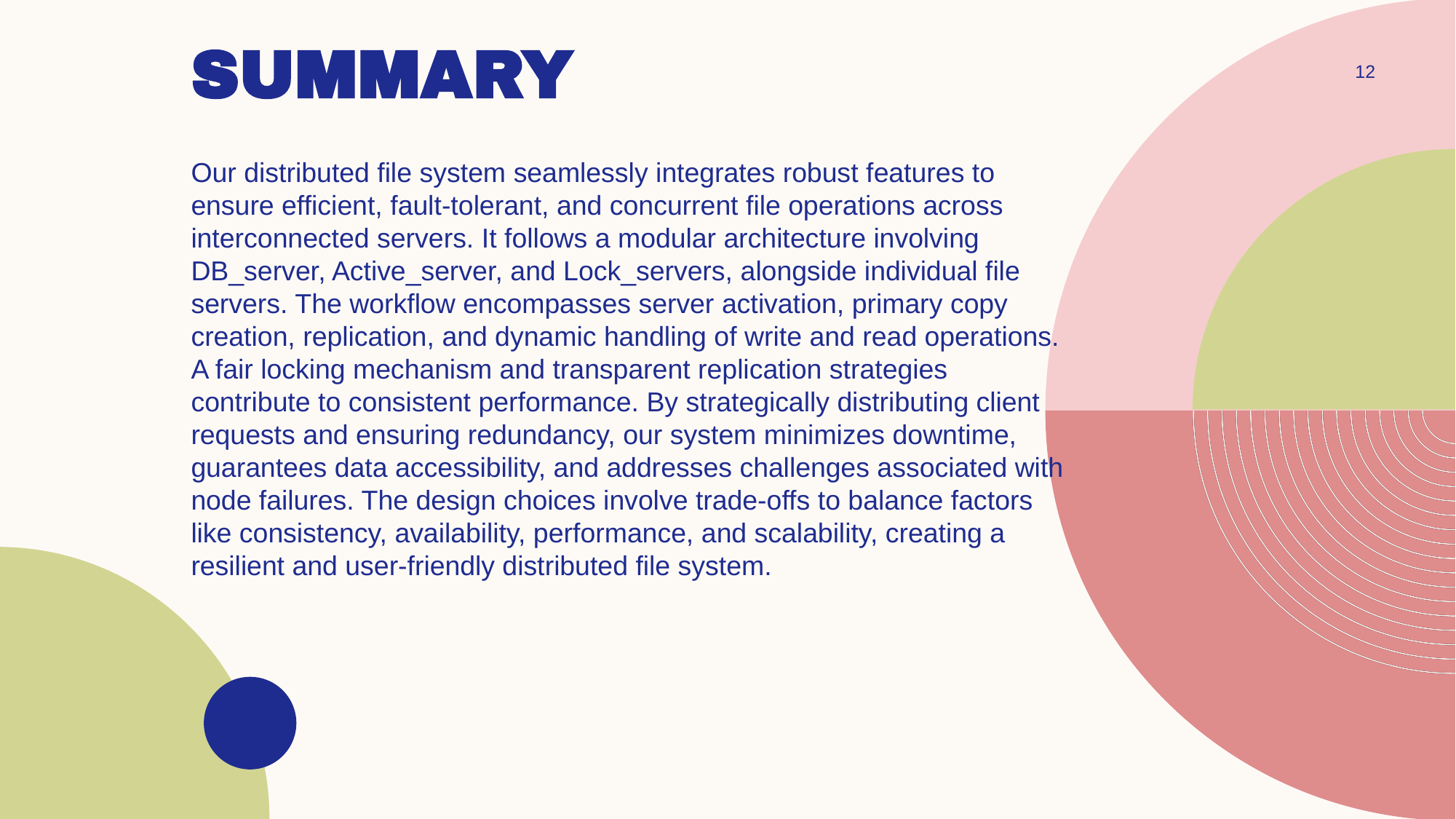

# SUMMARY
12

Our distributed file system seamlessly integrates robust features to ensure efficient, fault-tolerant, and concurrent file operations across interconnected servers. It follows a modular architecture involving DB_server, Active_server, and Lock_servers, alongside individual file servers. The workflow encompasses server activation, primary copy creation, replication, and dynamic handling of write and read operations. A fair locking mechanism and transparent replication strategies contribute to consistent performance. By strategically distributing client requests and ensuring redundancy, our system minimizes downtime, guarantees data accessibility, and addresses challenges associated with node failures. The design choices involve trade-offs to balance factors like consistency, availability, performance, and scalability, creating a resilient and user-friendly distributed file system.